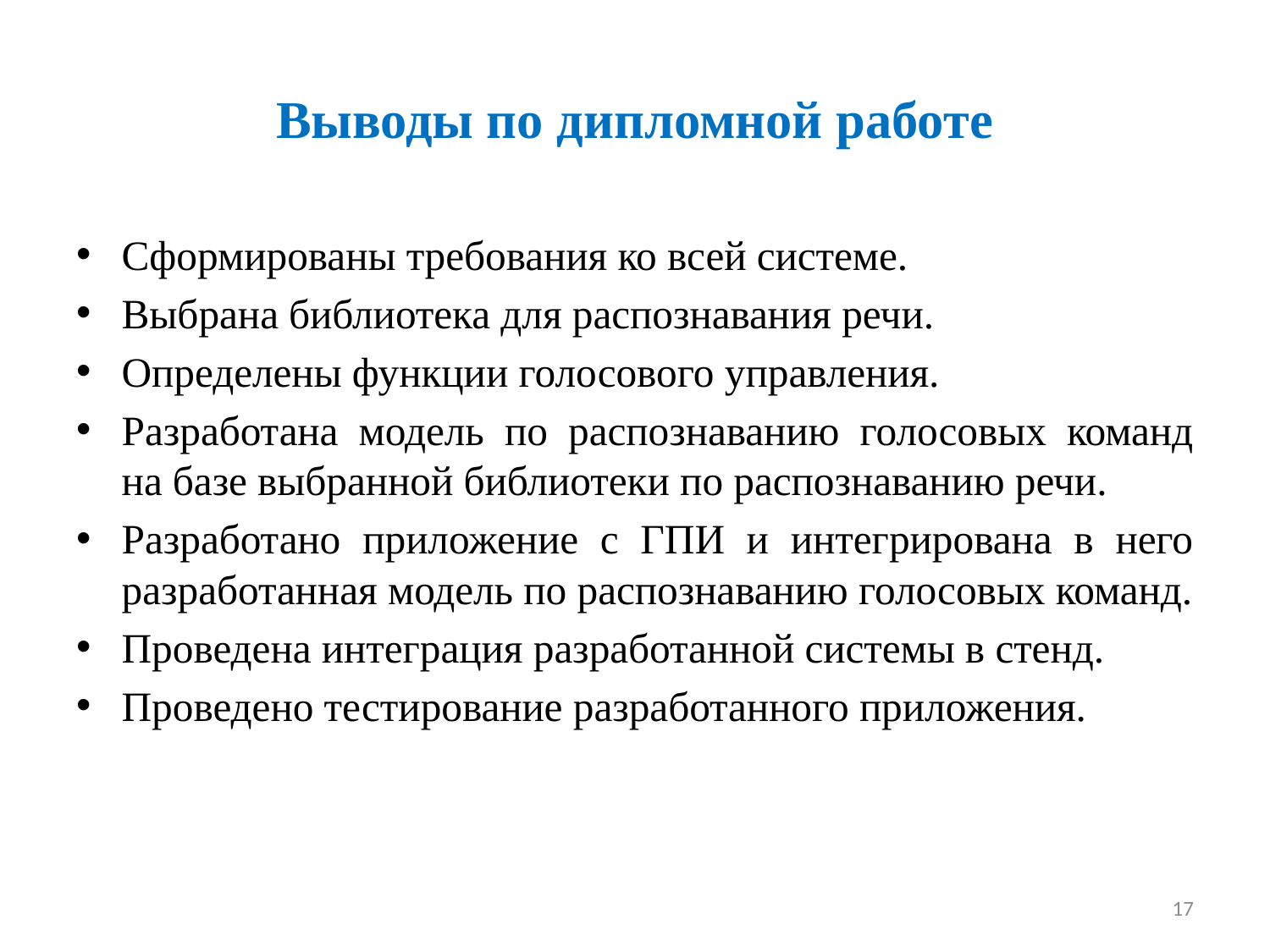

# Выводы по дипломной работе
Сформированы требования ко всей системе.
Выбрана библиотека для распознавания речи.
Определены функции голосового управления.
Разработана модель по распознаванию голосовых команд на базе выбранной библиотеки по распознаванию речи.
Разработано приложение с ГПИ и интегрирована в него разработанная модель по распознаванию голосовых команд.
Проведена интеграция разработанной системы в стенд.
Проведено тестирование разработанного приложения.
17